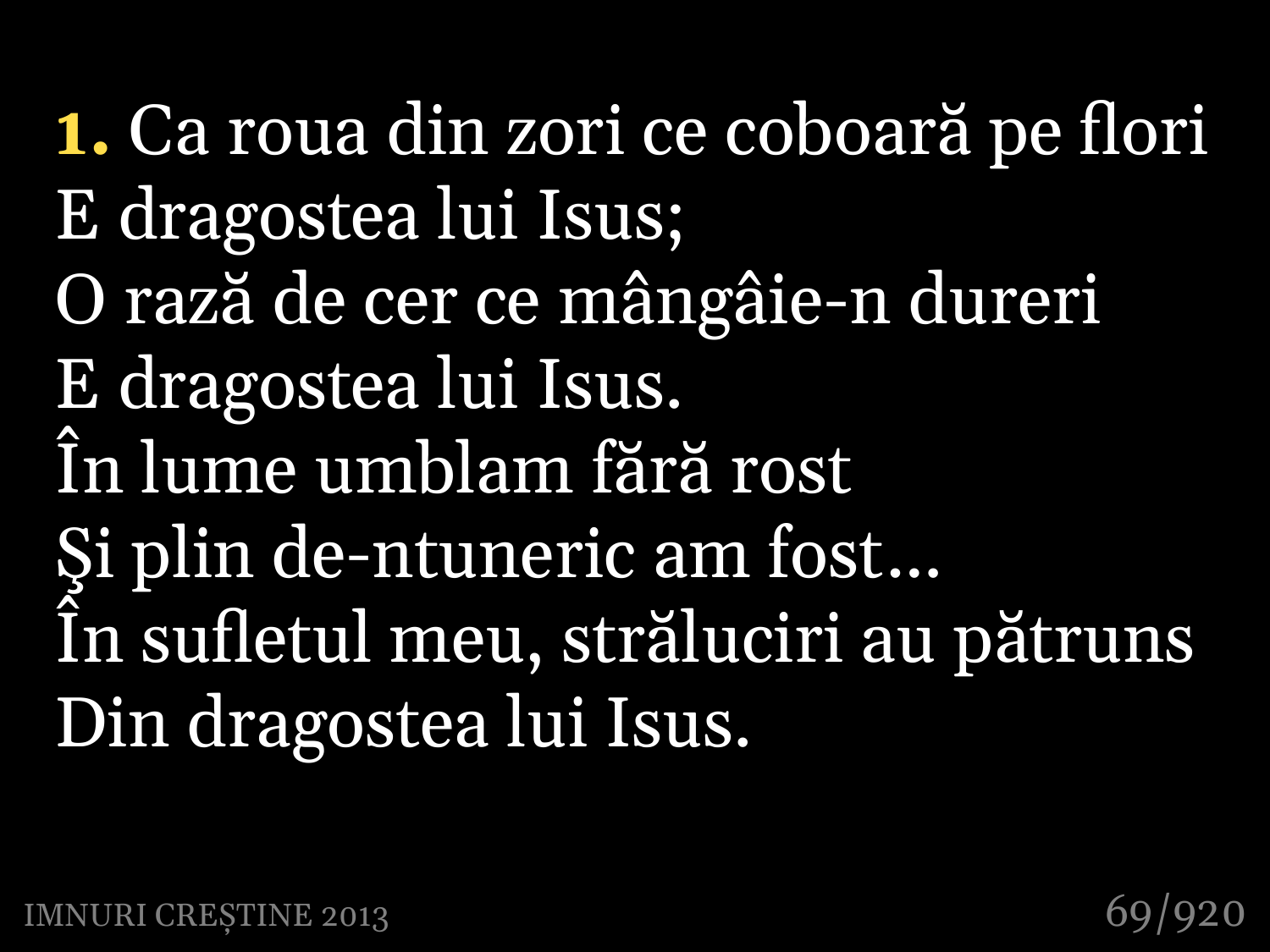

1. Ca roua din zori ce coboară pe flori
E dragostea lui Isus;
O rază de cer ce mângâie-n dureri
E dragostea lui Isus.
În lume umblam fără rost
Şi plin de-ntuneric am fost…
În sufletul meu, străluciri au pătruns
Din dragostea lui Isus.
69/920
IMNURI CREȘTINE 2013